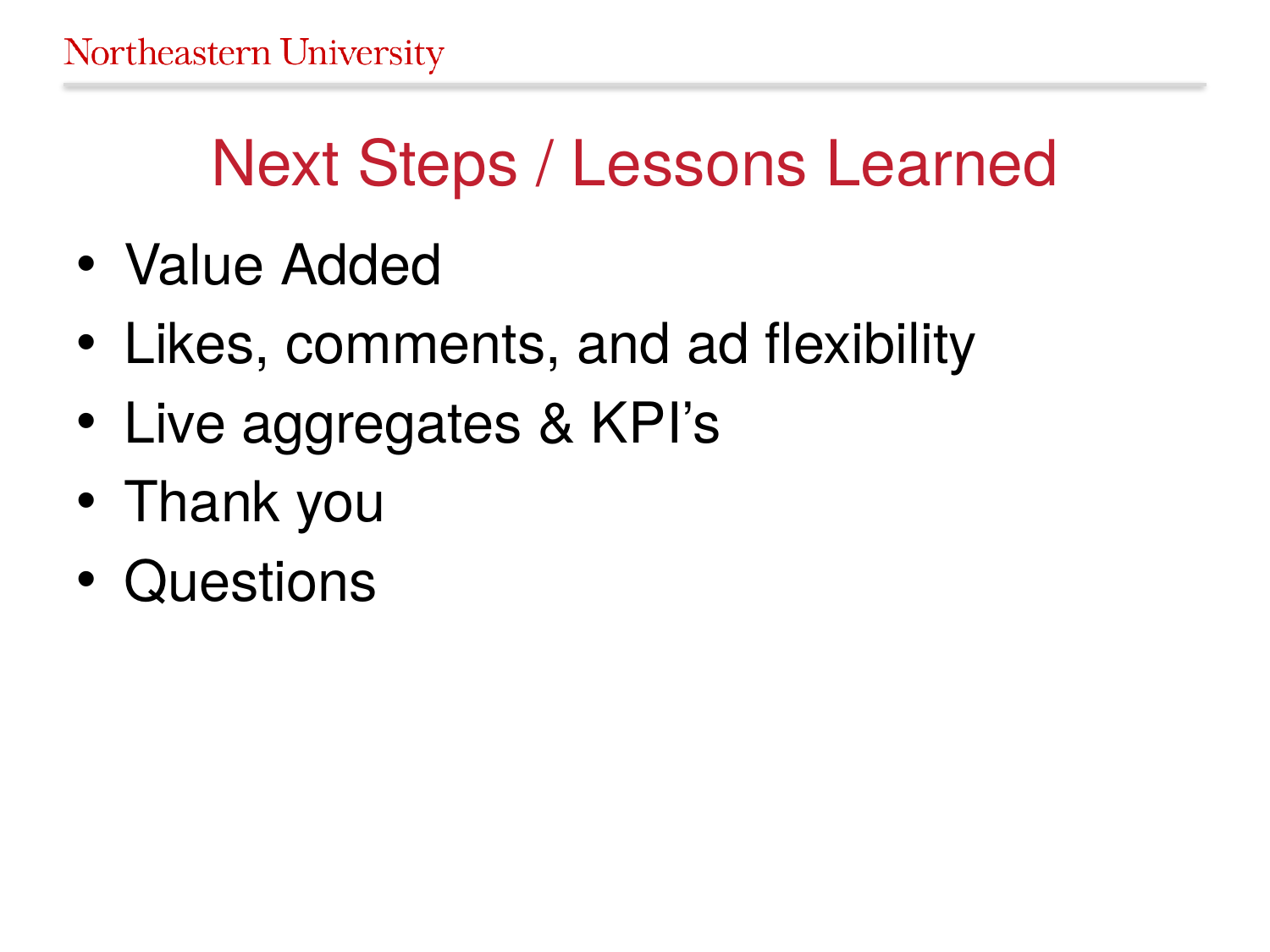

# Next Steps / Lessons Learned
Value Added
Likes, comments, and ad flexibility
Live aggregates & KPI’s
Thank you
Questions